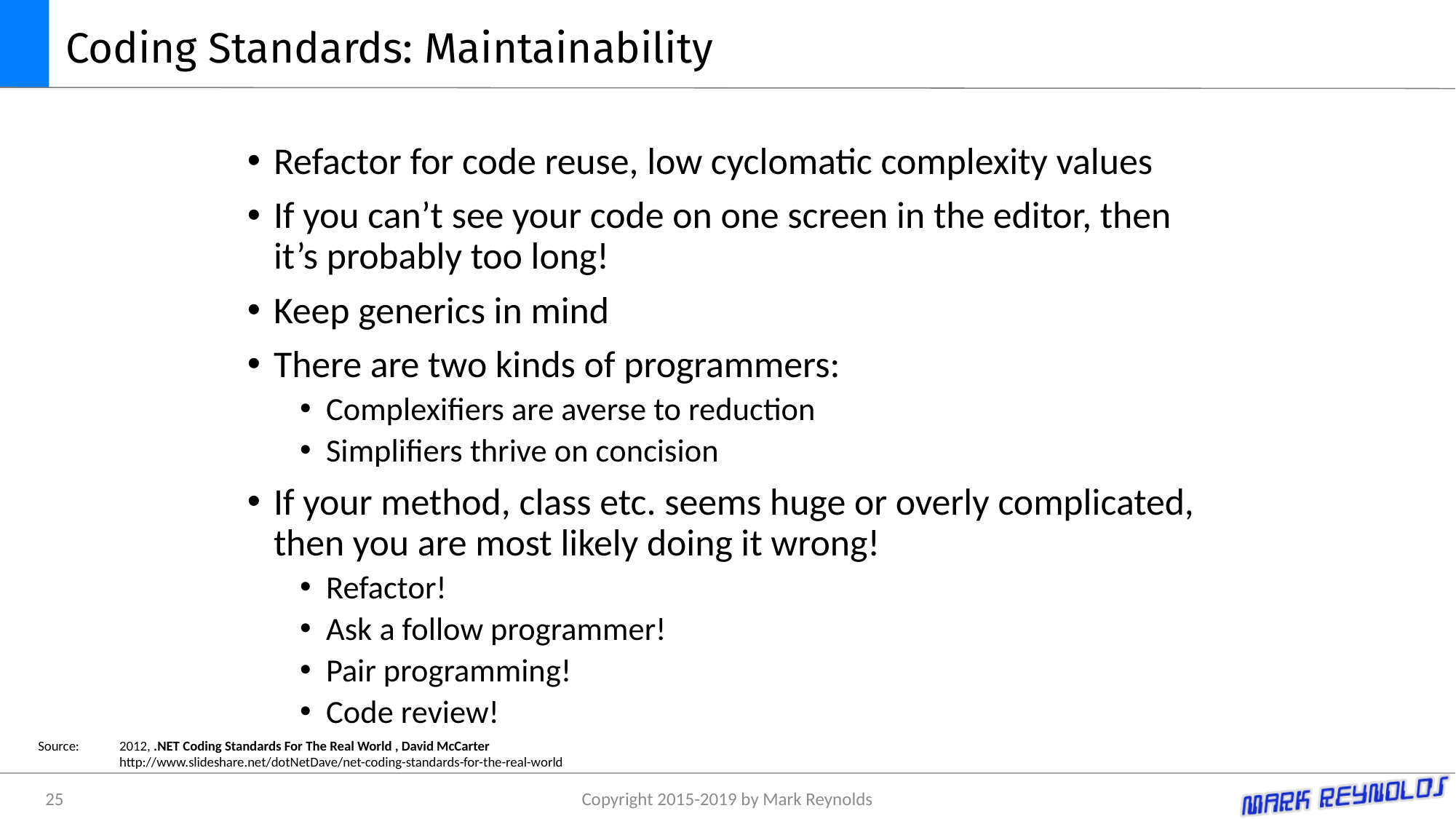

# Coding Standards: Maintainability
Refactor for code reuse, low cyclomatic complexity values
If you can’t see your code on one screen in the editor, then it’s probably too long!
Keep generics in mind
There are two kinds of programmers:
Complexifiers are averse to reduction
Simplifiers thrive on concision
If your method, class etc. seems huge or overly complicated, then you are most likely doing it wrong!
Refactor!
Ask a follow programmer!
Pair programming!
Code review!
Source:	2012, .NET Coding Standards For The Real World , David McCarter
	http://www.slideshare.net/dotNetDave/net-coding-standards-for-the-real-world
25
Copyright 2015-2019 by Mark Reynolds